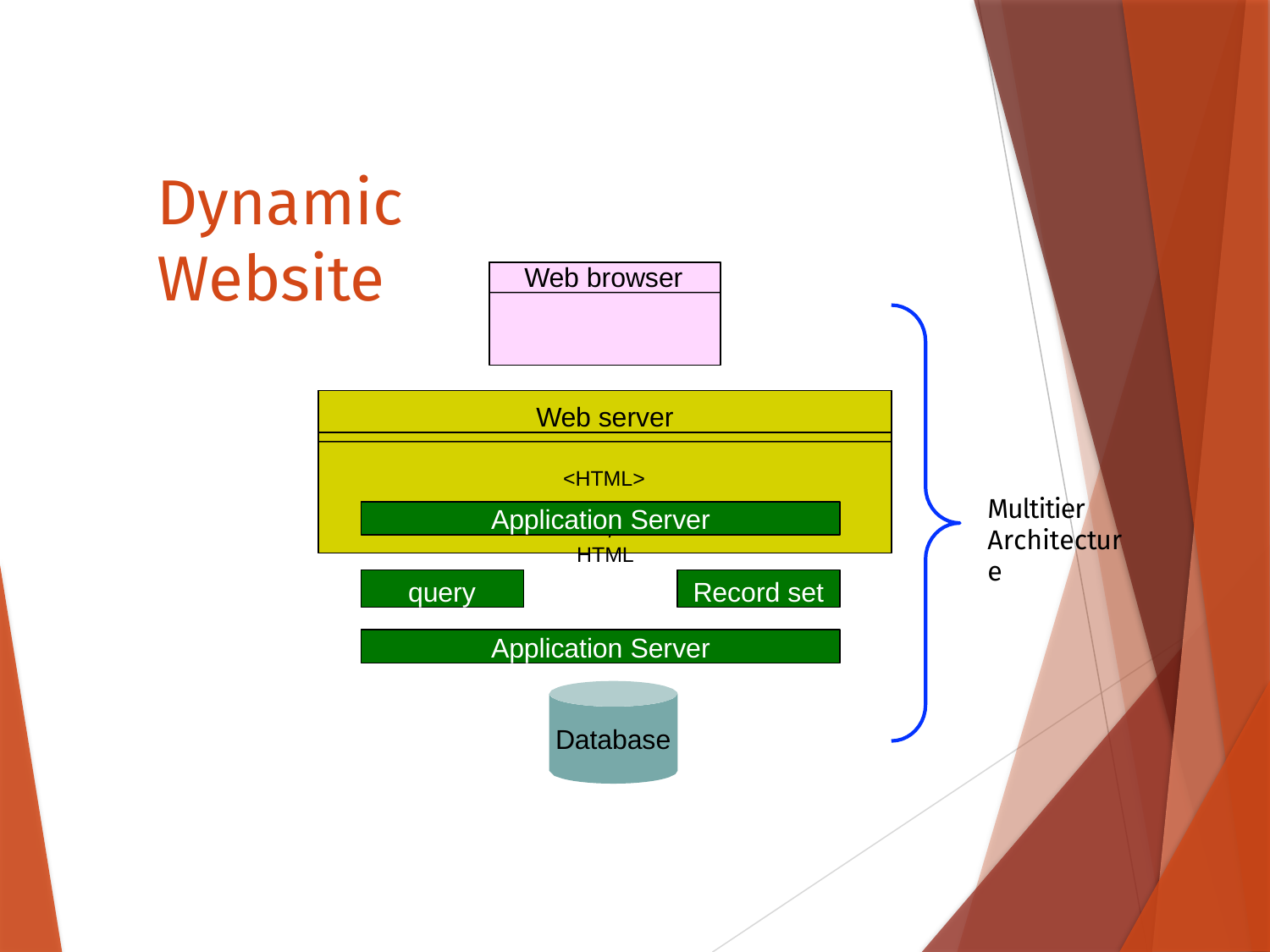

# Dynamic Website

Web browser

Web server
<HTML>
Multitier  Architecture
…..
</HTML
Application Server
query
Record set
Application Server

Database
11